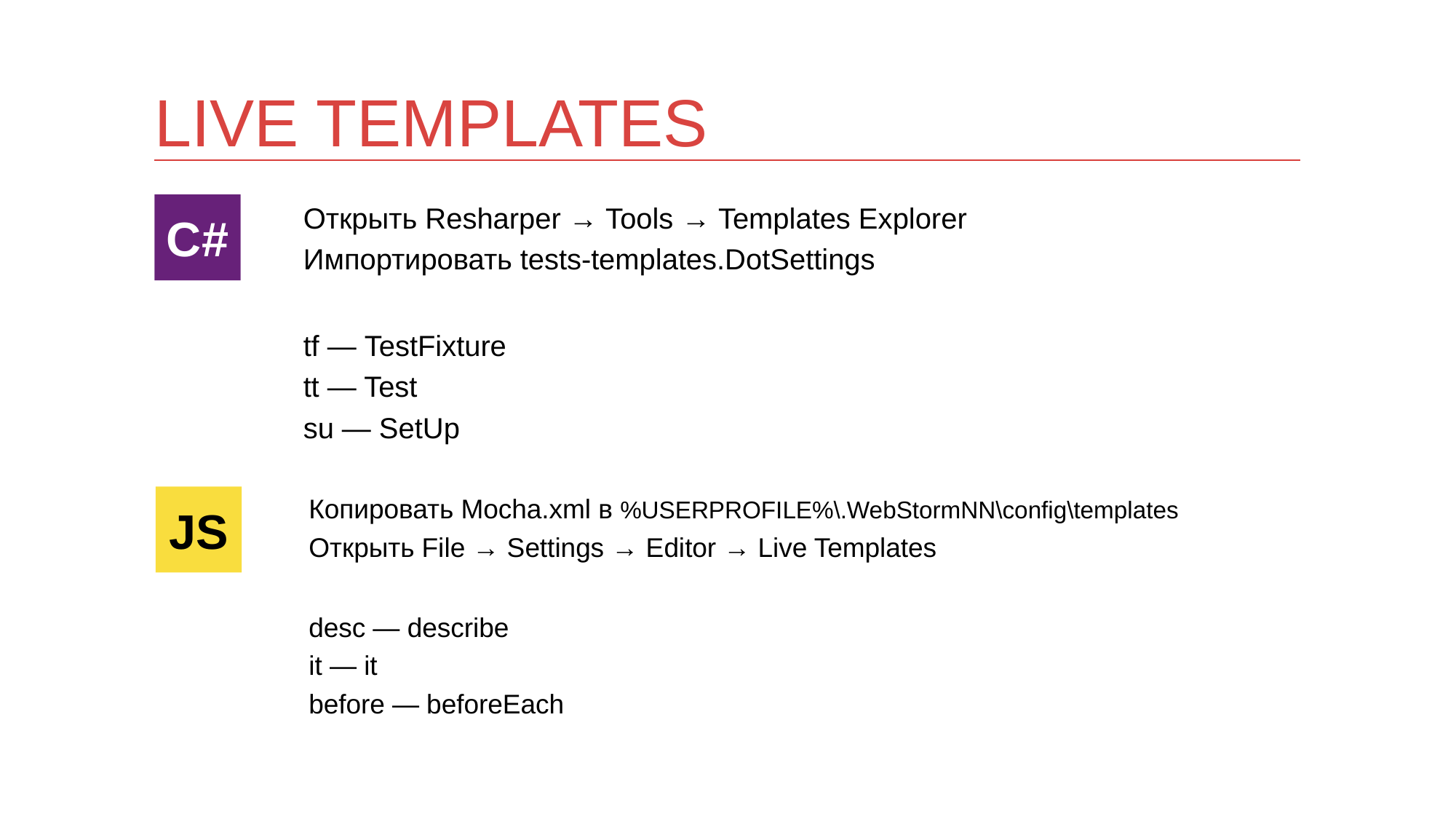

# Live Templates
C#

Открыть Resharper → Tools → Templates Explorer
Импортировать tests-templates.DotSettings

tf — TestFixture
tt — Test
su — SetUp

JS
Копировать Mocha.xml в %USERPROFILE%\.WebStormNN\config\templates
Открыть File → Settings → Editor → Live Templates

desc — describe
it — it
before — beforeEach